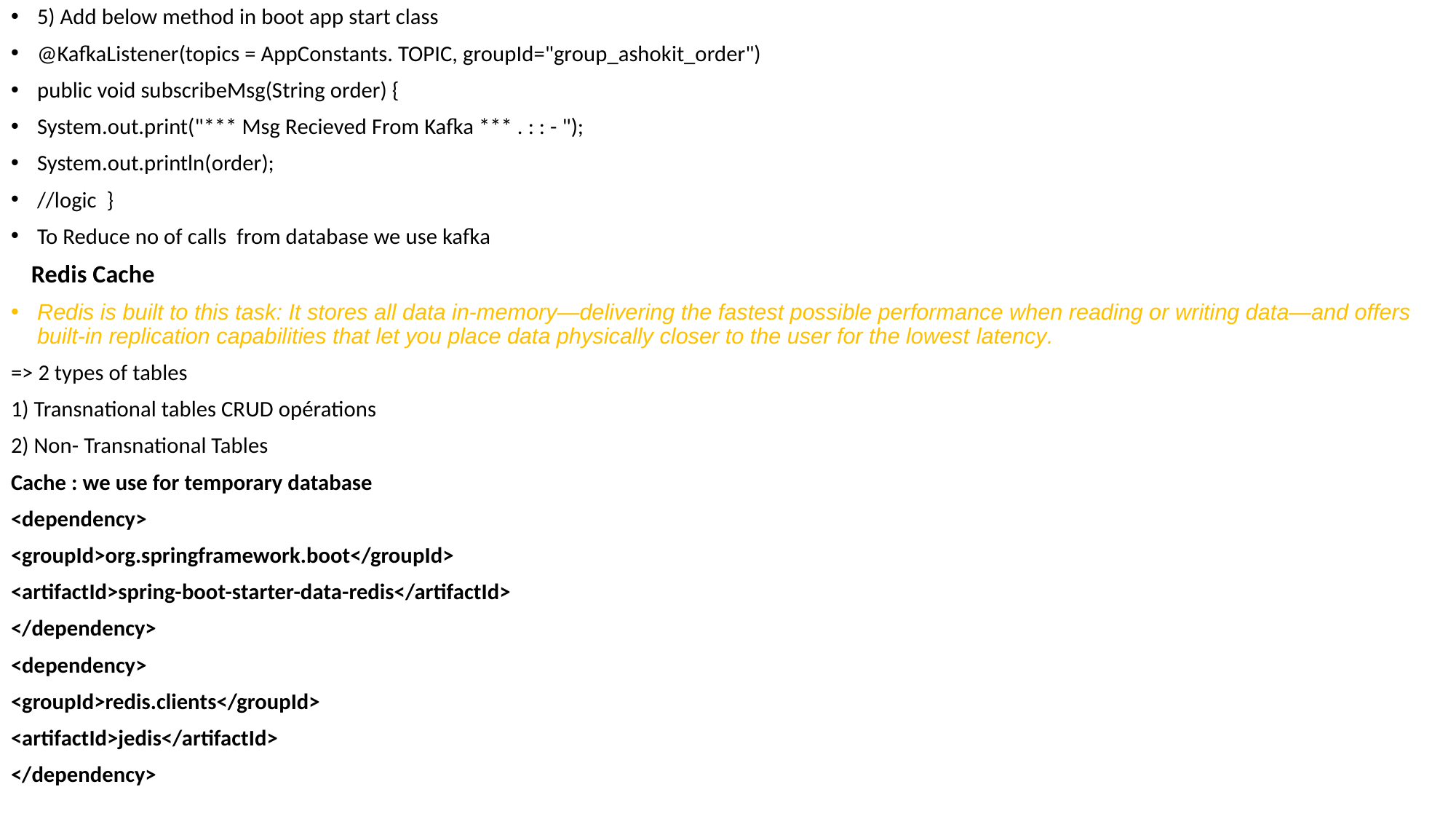

5) Add below method in boot app start class
@KafkaListener(topics = AppConstants. TOPIC, groupId="group_ashokit_order")
public void subscribeMsg(String order) {
System.out.print("*** Msg Recieved From Kafka *** . : : - ");
System.out.println(order);
//logic  }
To Reduce no of calls  from database we use kafka
    Redis Cache
Redis is built to this task: It stores all data in-memory—delivering the fastest possible performance when reading or writing data—and offers built-in replication capabilities that let you place data physically closer to the user for the lowest latency.
=> 2 types of tables
1) Transnational tables CRUD opérations
2) Non- Transnational Tables
Cache : we use for temporary database
<dependency>
<groupId>org.springframework.boot</groupId>
<artifactId>spring-boot-starter-data-redis</artifactId>
</dependency>
<dependency>
<groupId>redis.clients</groupId>
<artifactId>jedis</artifactId>
</dependency>